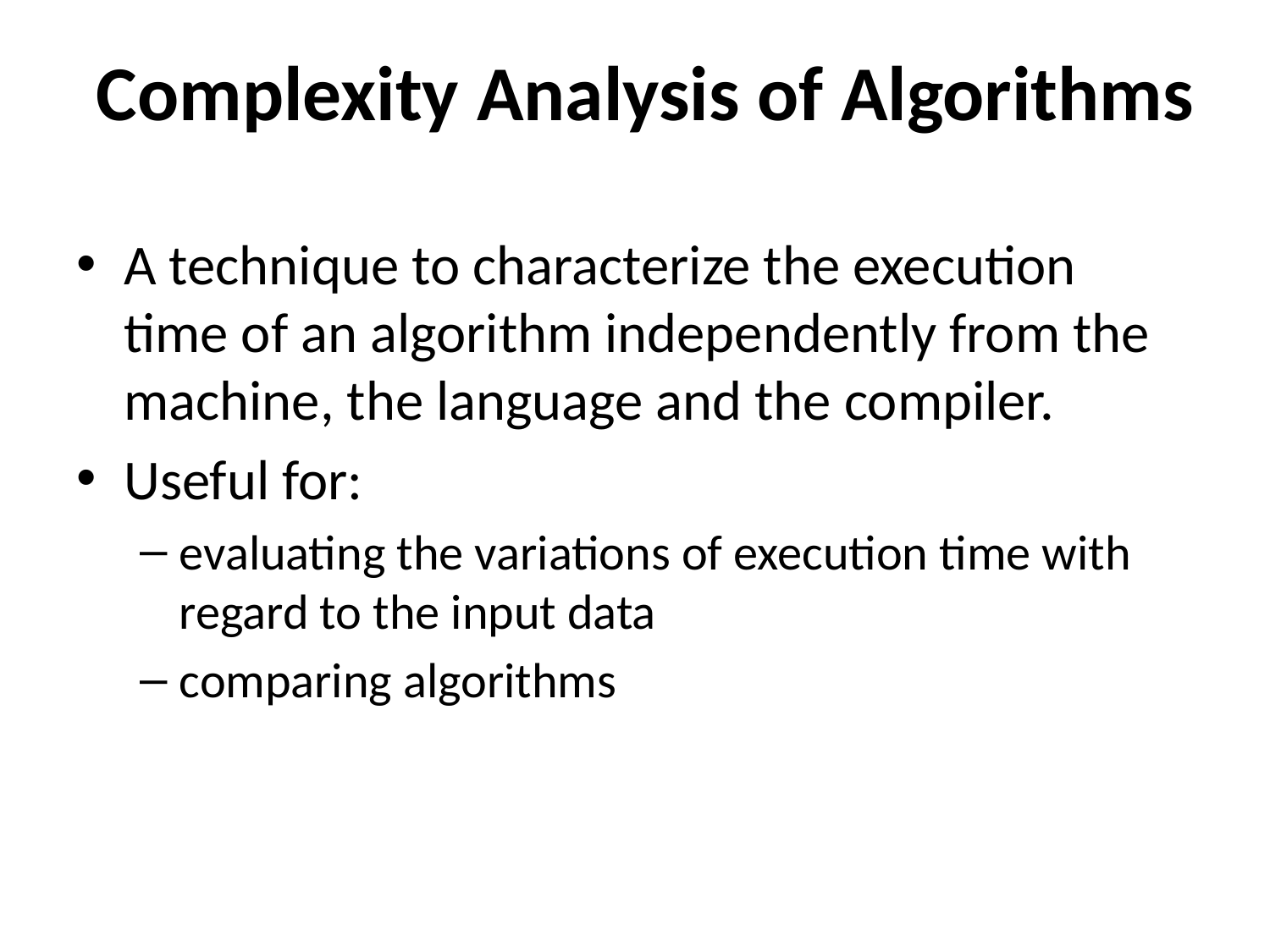

# Complexity Analysis of Algorithms
A technique to characterize the execution time of an algorithm independently from the machine, the language and the compiler.
Useful for:
evaluating the variations of execution time with regard to the input data
comparing algorithms